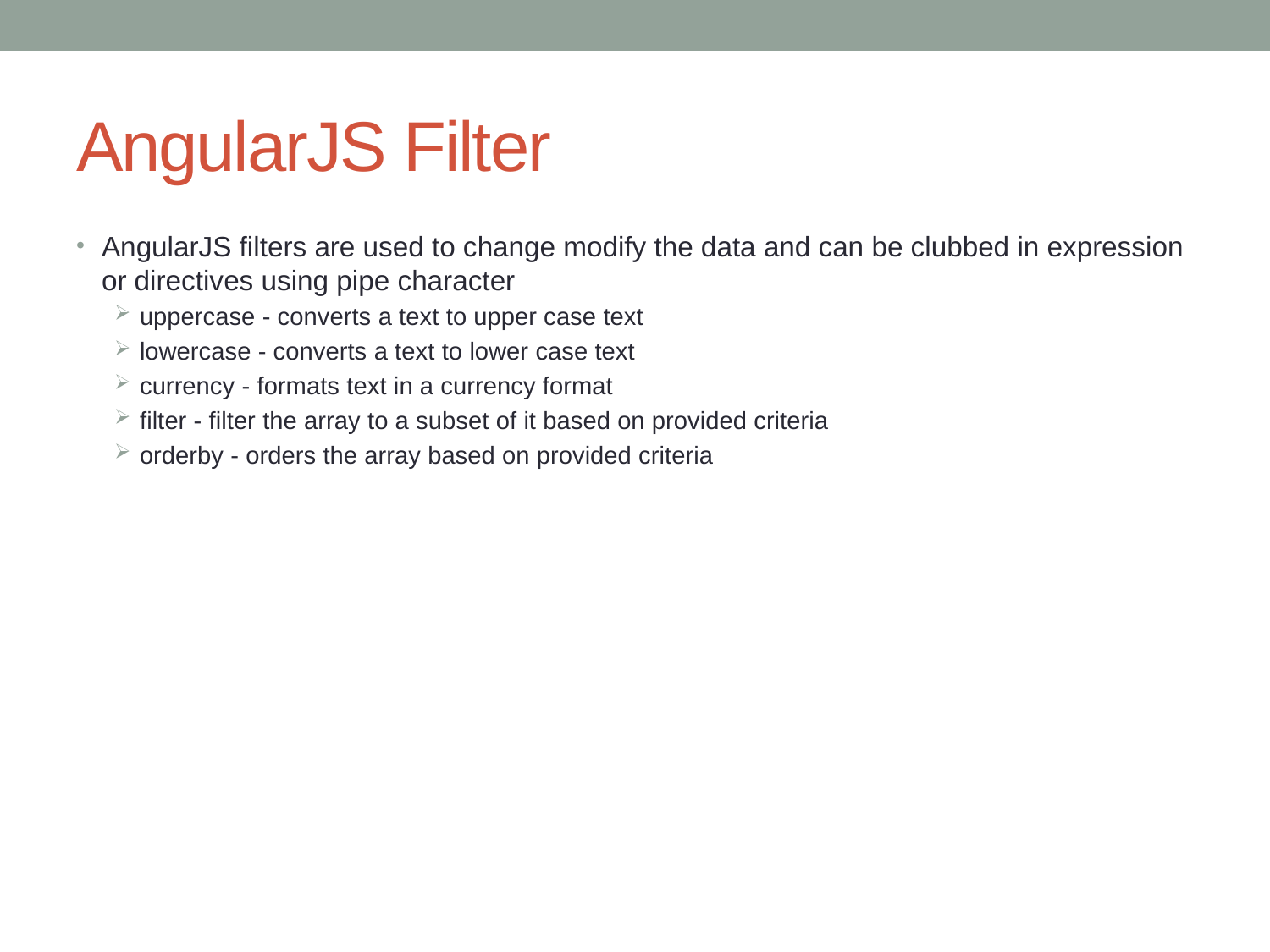

# AngularJS Filter
AngularJS filters are used to change modify the data and can be clubbed in expression or directives using pipe character
uppercase - converts a text to upper case text
lowercase - converts a text to lower case text
currency - formats text in a currency format
filter - filter the array to a subset of it based on provided criteria
orderby - orders the array based on provided criteria